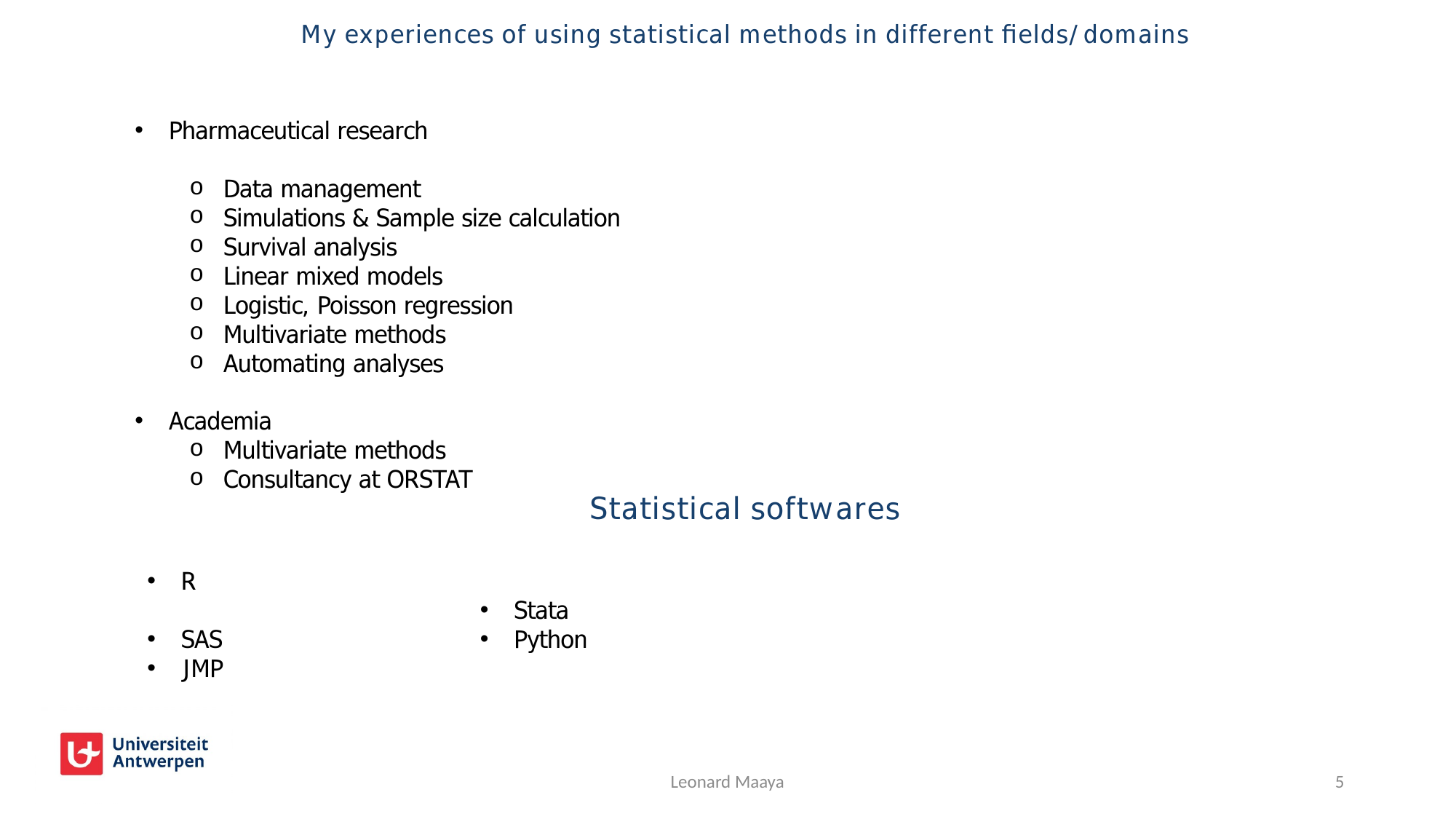

My experiences of using statistical methods in different fields/domains
Pharmaceutical research

Data management
Simulations & Sample size calculation
Survival analysis
Linear mixed models
Logistic, Poisson regression
Multivariate methods
Automating analyses

Academia
Multivariate methods
Consultancy at ORSTAT
Statistical softwares
R

SAS
JMP

Stata
Python

Leonard Maaya
5